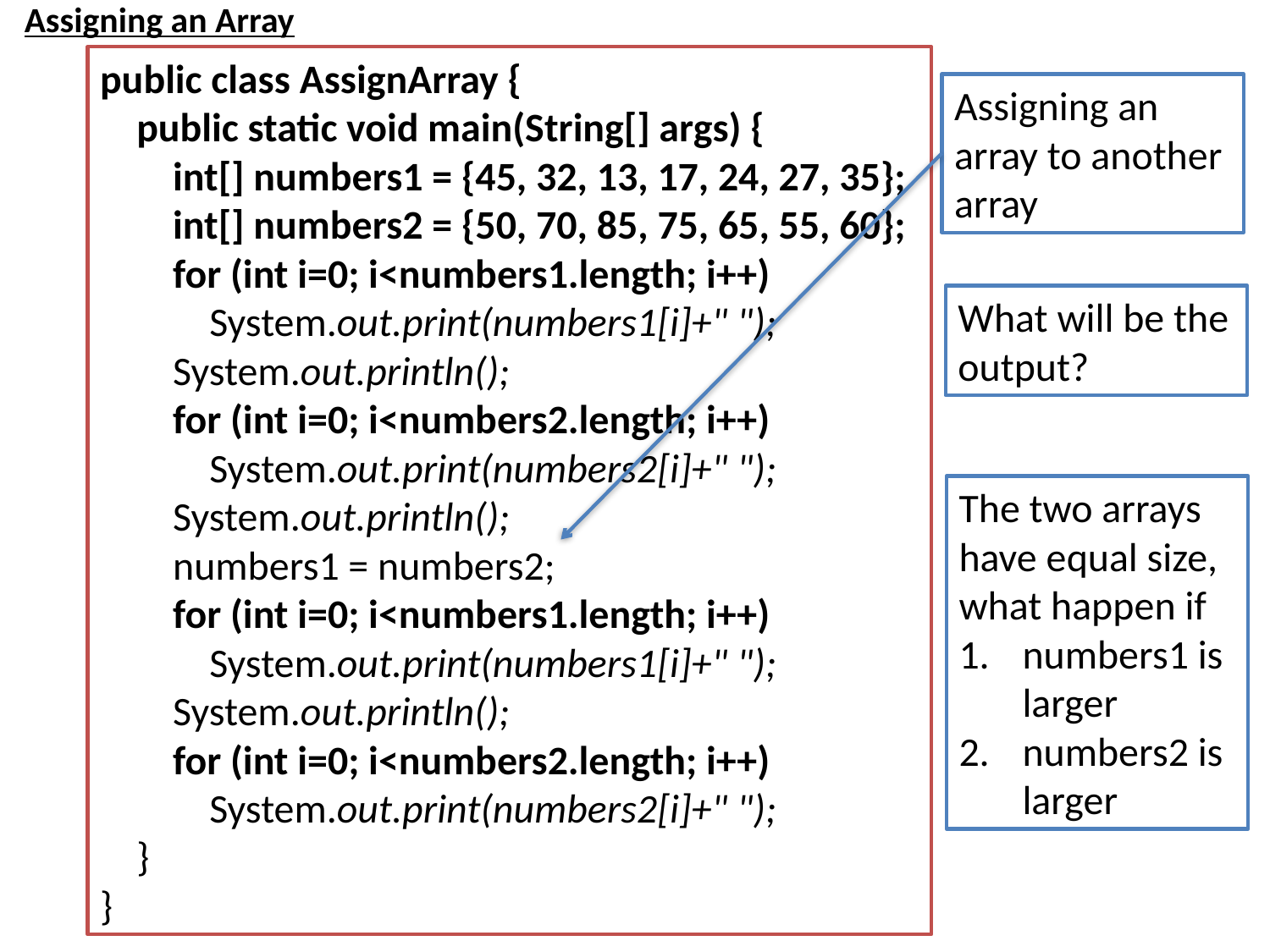

Assigning an Array
public class AssignArray {
    public static void main(String[] args) {
        int[] numbers1 = {45, 32, 13, 17, 24, 27, 35};
        int[] numbers2 = {50, 70, 85, 75, 65, 55, 60};
        for (int i=0; i<numbers1.length; i++)
            System.out.print(numbers1[i]+" ");
        System.out.println();
        for (int i=0; i<numbers2.length; i++)
            System.out.print(numbers2[i]+" ");
        System.out.println();
        numbers1 = numbers2;
        for (int i=0; i<numbers1.length; i++)
            System.out.print(numbers1[i]+" ");
        System.out.println();
        for (int i=0; i<numbers2.length; i++)
            System.out.print(numbers2[i]+" ");
    }
}
Assigning an array to another array
What will be the output?
The two arrays have equal size, what happen if
numbers1 is larger
numbers2 is larger